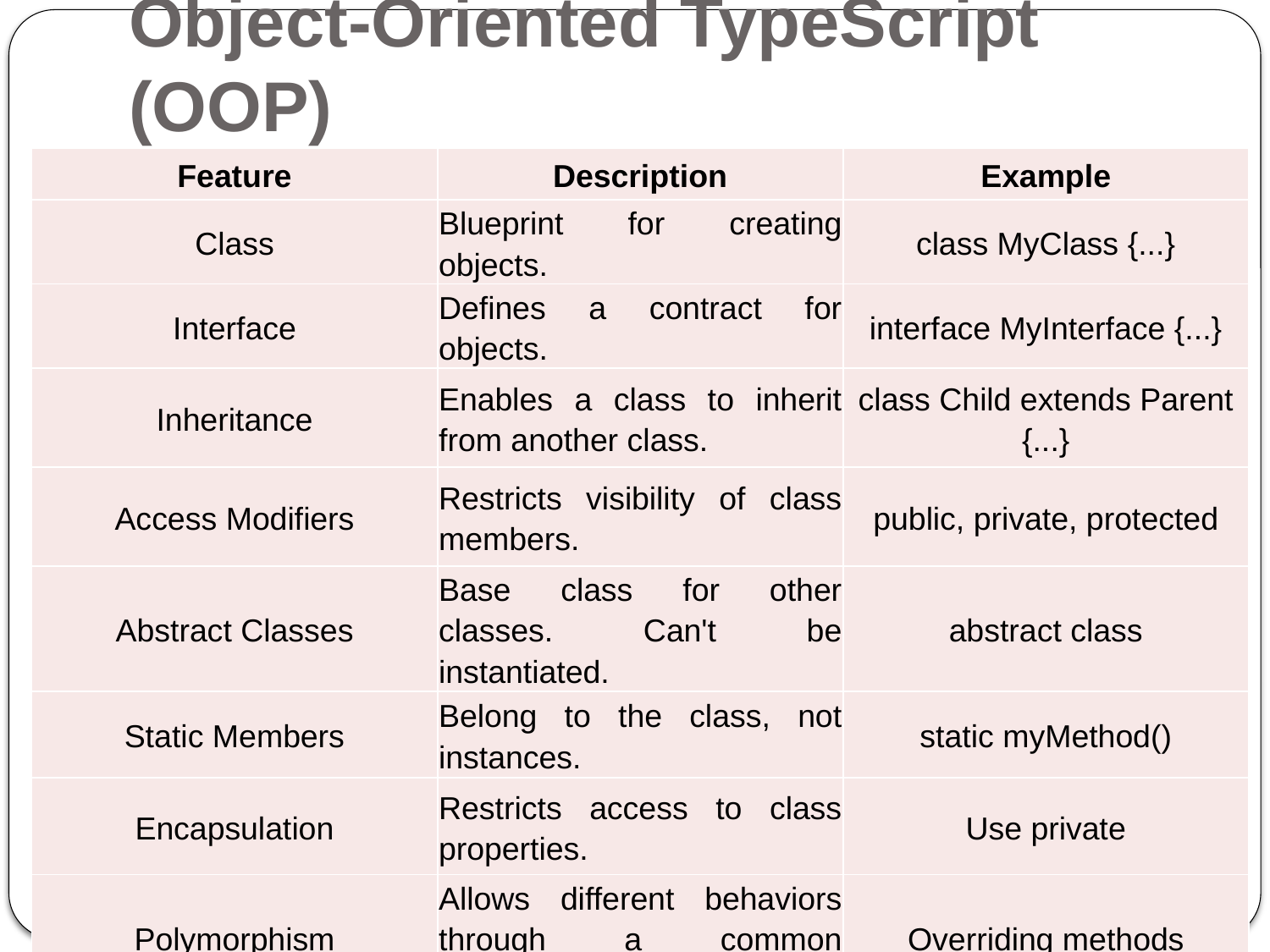

# Object-Oriented TypeScript (OOP)
| Feature | Description | Example |
| --- | --- | --- |
| Class | Blueprint for creating objects. | class MyClass {...} |
| Interface | Defines a contract for objects. | interface MyInterface {...} |
| Inheritance | Enables a class to inherit from another class. | class Child extends Parent {...} |
| Access Modifiers | Restricts visibility of class members. | public, private, protected |
| Abstract Classes | Base class for other classes. Can't be instantiated. | abstract class |
| Static Members | Belong to the class, not instances. | static myMethod() |
| Encapsulation | Restricts access to class properties. | Use private |
| Polymorphism | Allows different behaviors through a common interface. | Overriding methods |